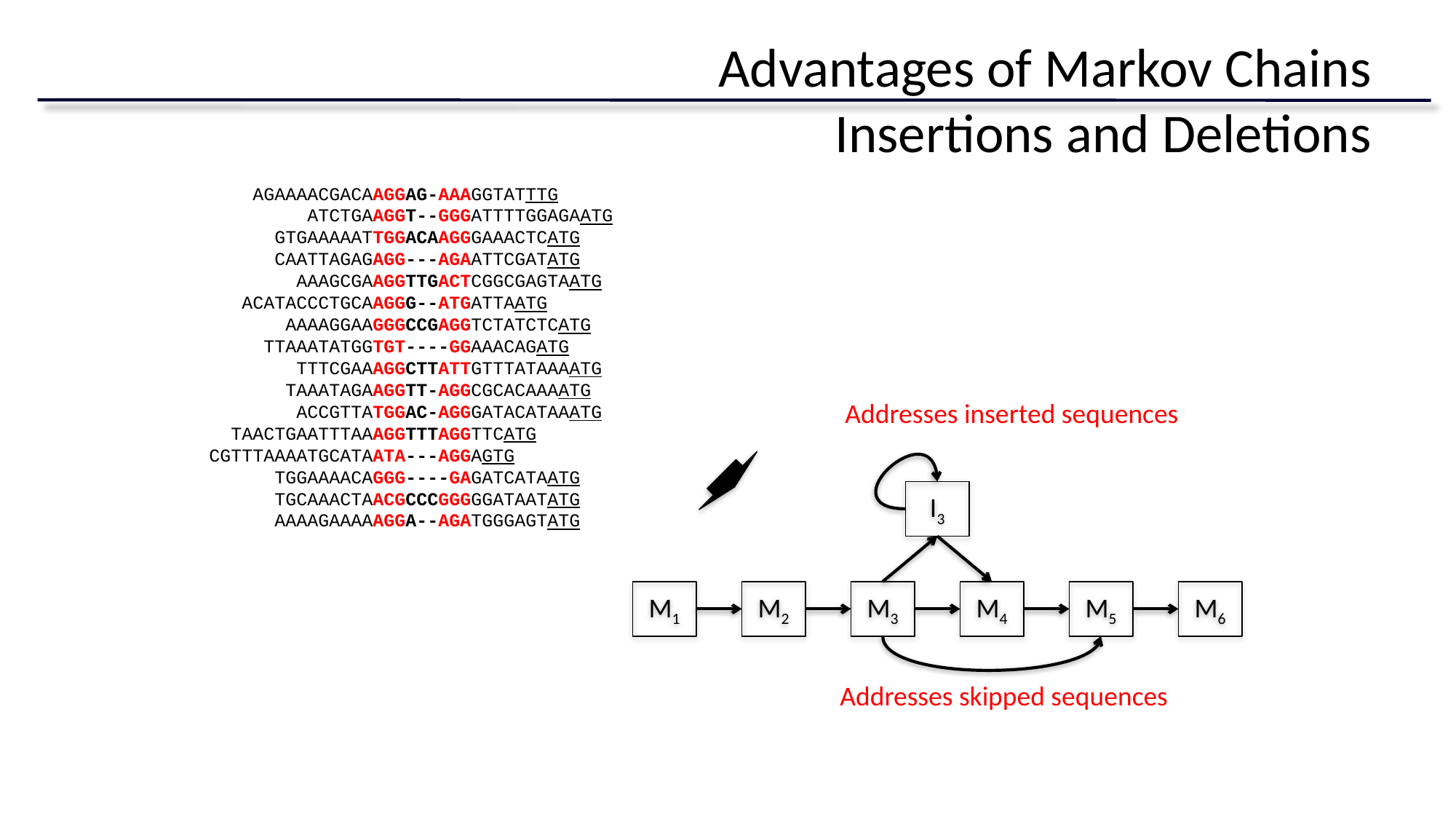

# Advantages of Markov Chains Insertions and Deletions
    AGAAAACGACAAGGAG-AAAGGTATTTG
         ATCTGAAGGT--GGGATTTTGGAGAATG
      GTGAAAAATTGGACAAGGGAAACTCATG
      CAATTAGAGAGG---AGAATTCGATATG
        AAAGCGAAGGTTGACTCGGCGAGTAATG
   ACATACCCTGCAAGGG--ATGATTAATG
       AAAAGGAAGGGCCGAGGTCTATCTCATG
     TTAAATATGGTGT----GGAAACAGATG
        TTTCGAAAGGCTTATTGTTTATAAAATG
       TAAATAGAAGGTT-AGGCGCACAAAATG
        ACCGTTATGGAC-AGGGATACATAAATG
  TAACTGAATTTAAAGGTTTAGGTTCATG CGTTTAAAATGCATAATA---AGGAGTG
      TGGAAAACAGGG----GAGATCATAATG
      TGCAAACTAACGCCCGGGGGATAATATG
      AAAAGAAAAAGGA--AGATGGGAGTATG
Addresses inserted sequences

I3
M1
M2
M3
M4
M5
M6
Addresses skipped sequences